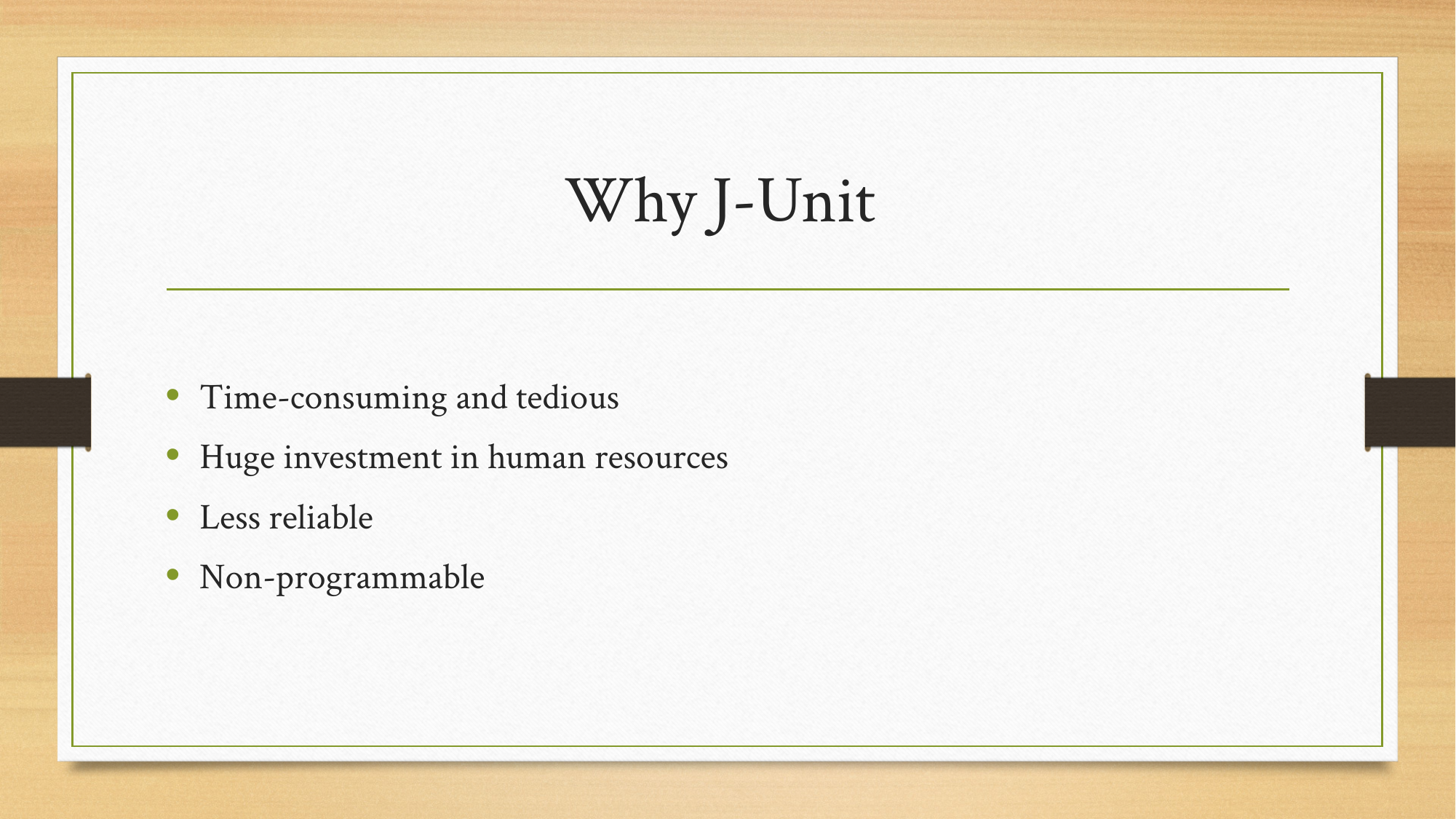

# Why J-Unit

Time-consuming and tedious
Huge investment in human resources
Less reliable
Non-programmable